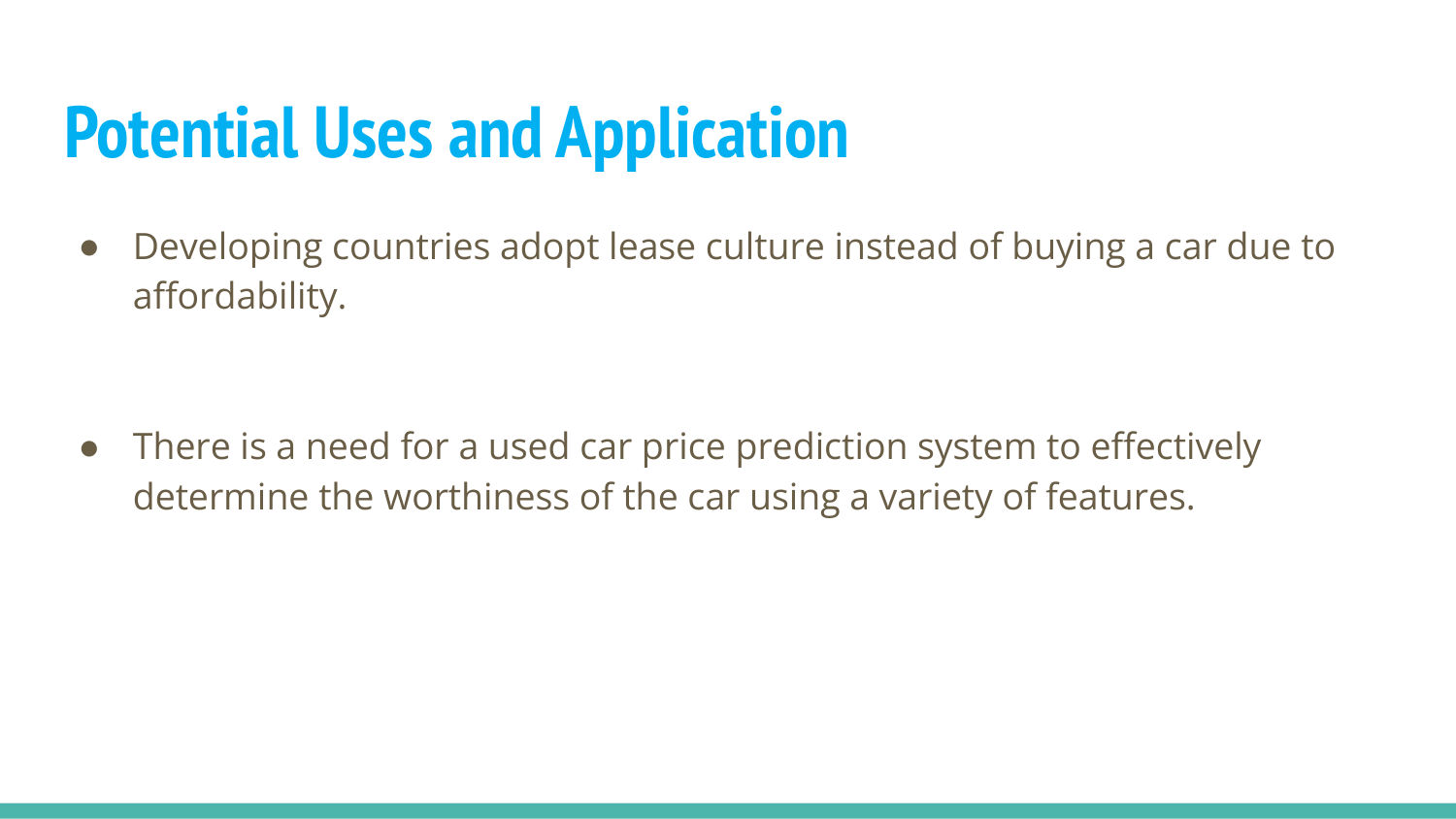

# Potential Uses and Application
Developing countries adopt lease culture instead of buying a car due to affordability.

There is a need for a used car price prediction system to effectively determine the worthiness of the car using a variety of features.